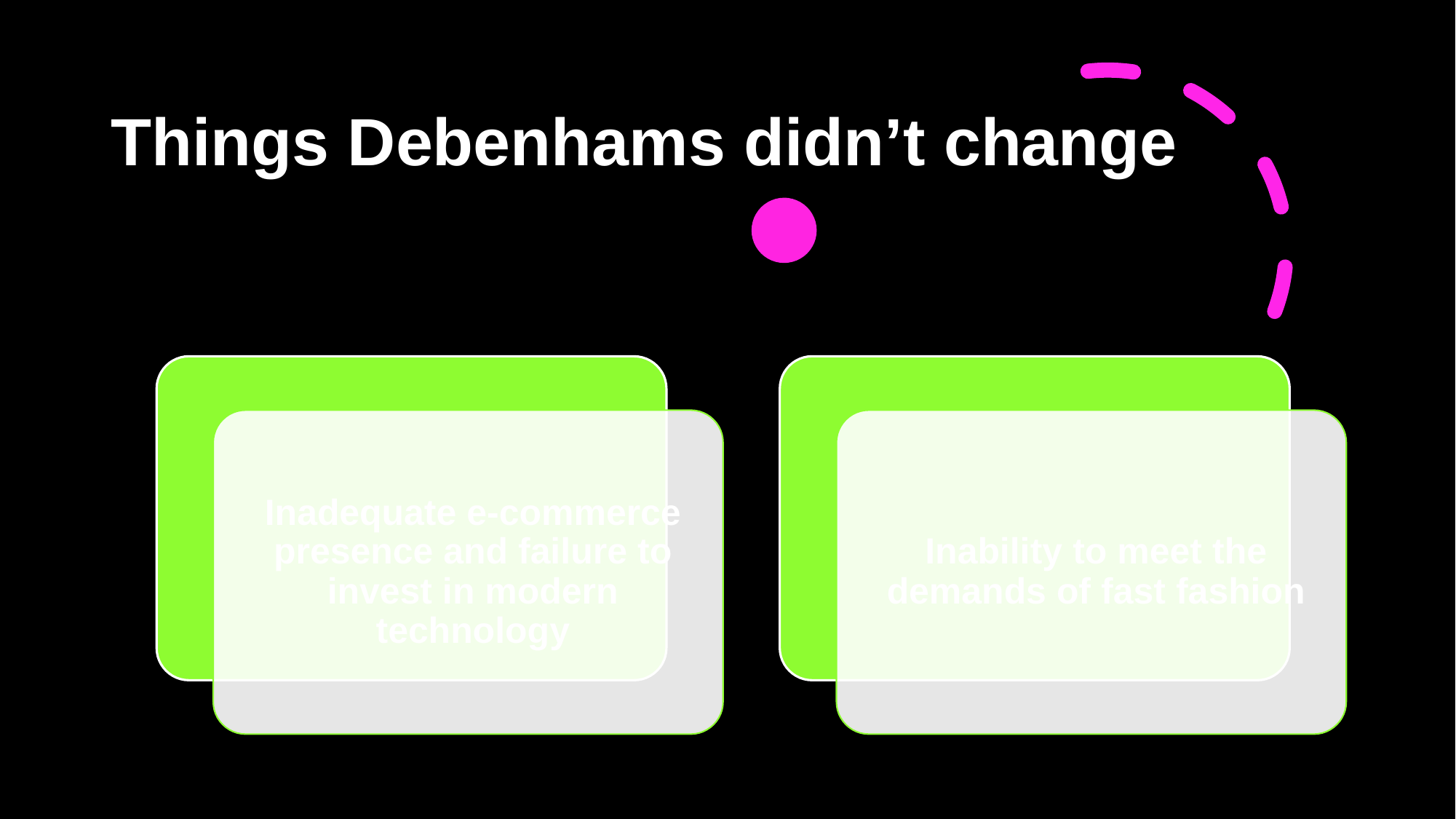

# Things Debenhams didn’t change

Inadequate e-commerce presence and failure to invest in modern technology
Inability to meet the demands of fast fashion